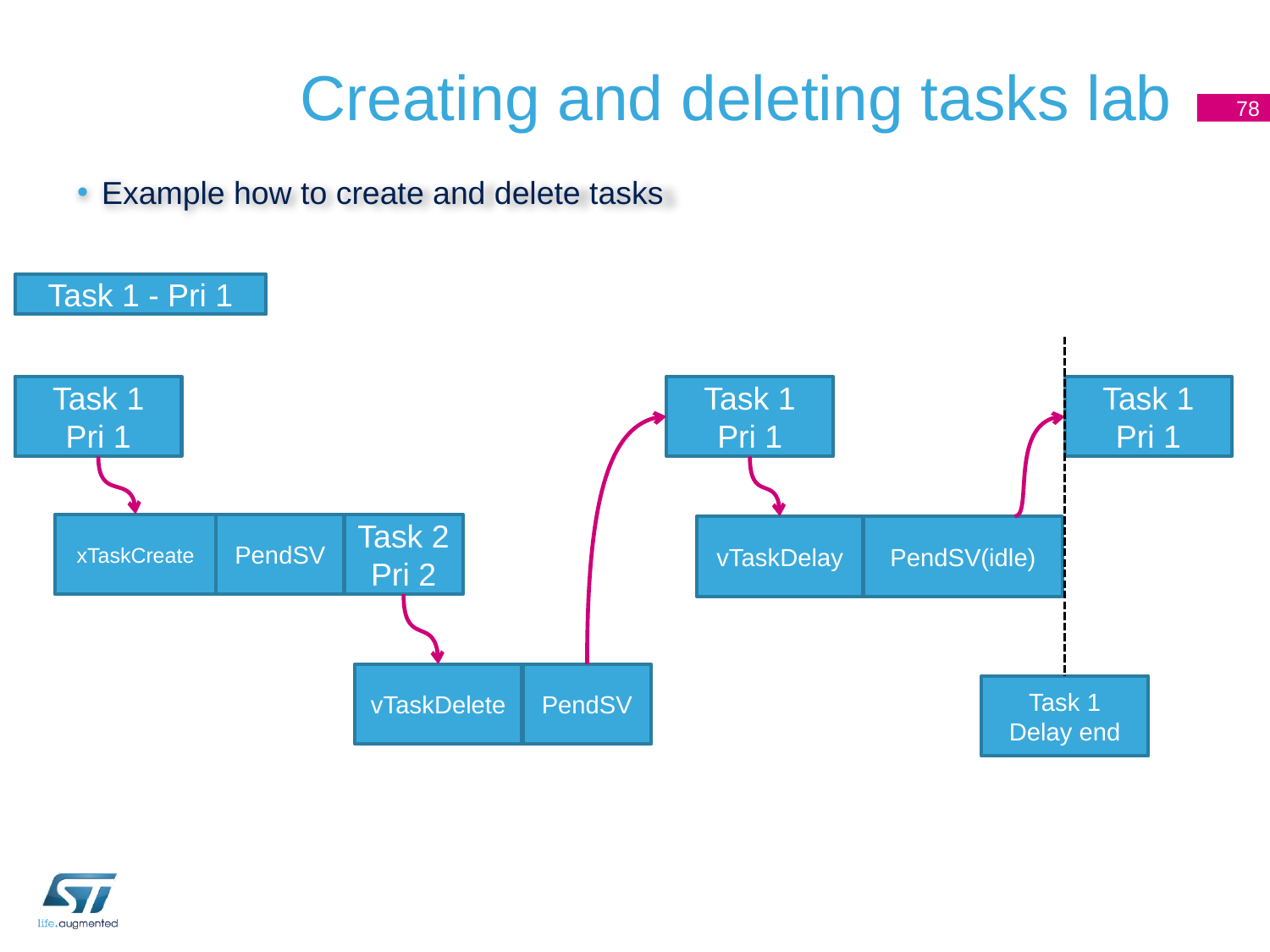

# Creating and deleting tasks lab
78
Example how to create and delete tasks
Task 1 - Pri 1
Task 1
Pri 1
Task 1
Pri 1
Task 1
Pri 1
xTaskCreate
PendSV
Task 2
Pri 2
vTaskDelay
PendSV(idle)
vTaskDelete
PendSV
Task 1
Delay end